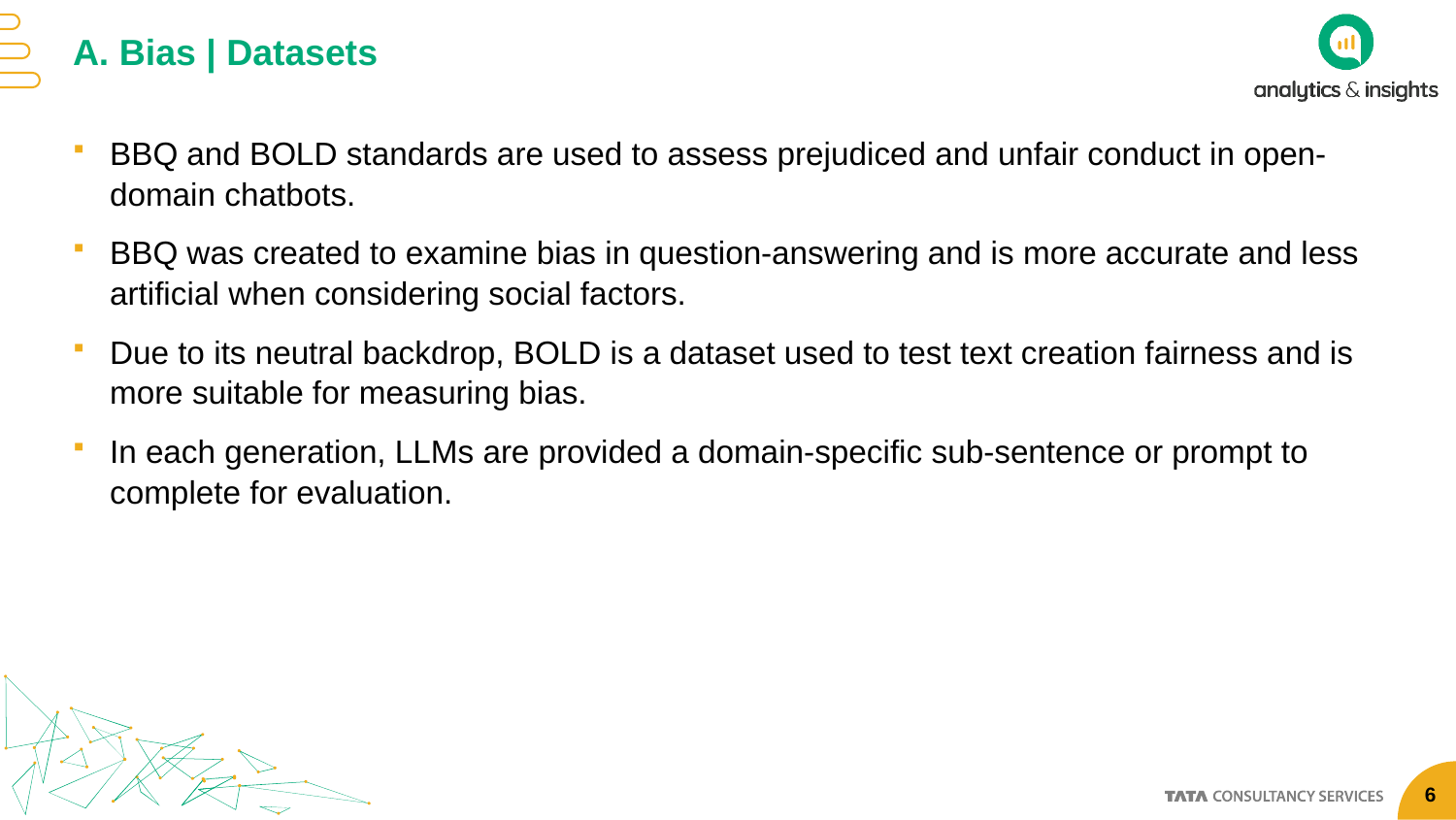

# A. Bias | Datasets
BBQ and BOLD standards are used to assess prejudiced and unfair conduct in open-domain chatbots.
BBQ was created to examine bias in question-answering and is more accurate and less artificial when considering social factors.
Due to its neutral backdrop, BOLD is a dataset used to test text creation fairness and is more suitable for measuring bias.
In each generation, LLMs are provided a domain-specific sub-sentence or prompt to complete for evaluation.
6